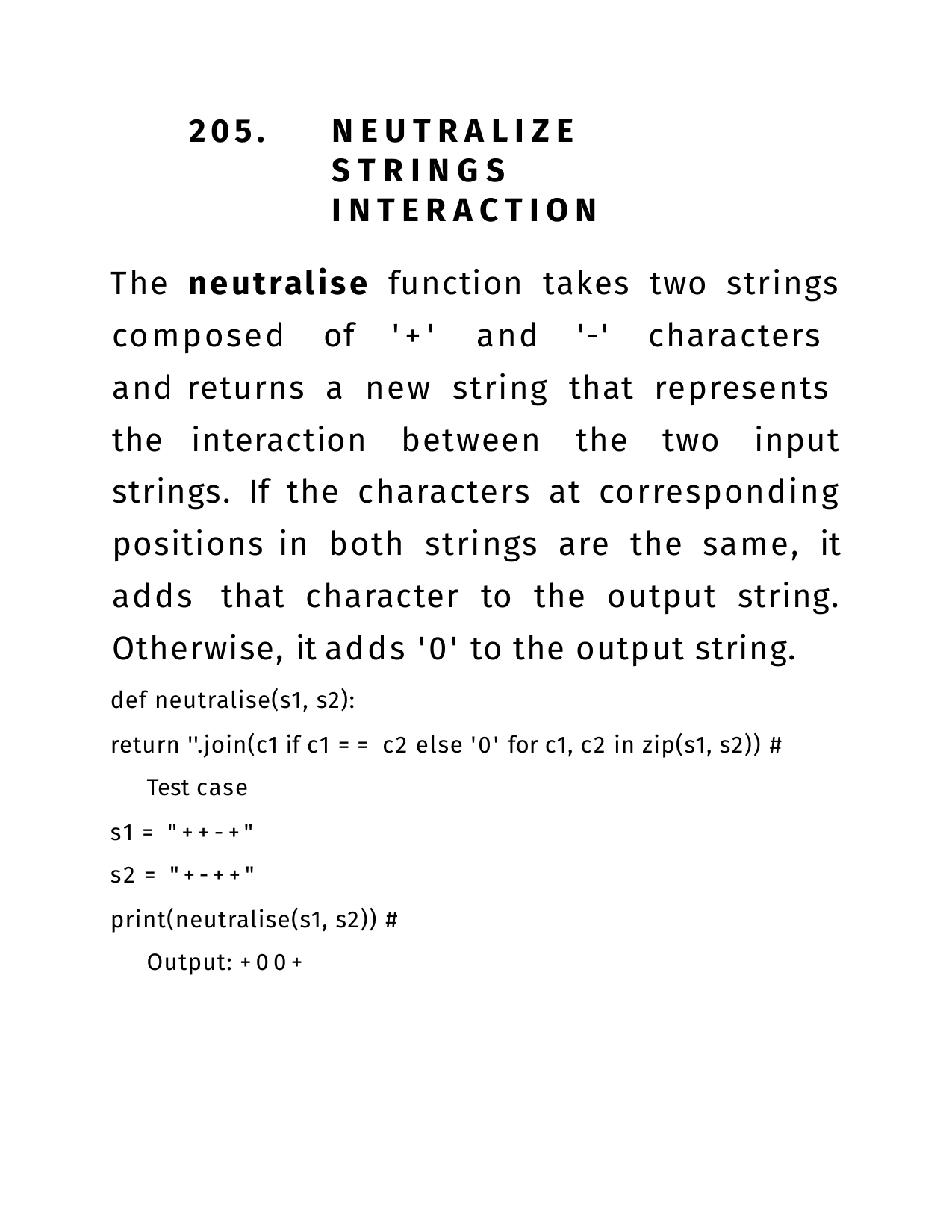

205.	NEUTRALIZE	STRINGS INTERACTION
The neutralise function takes two strings composed  of  '+'  and  '-'  characters  and returns  a  new  string  that  represents  the interaction between the two input strings. If the characters at corresponding positions in both strings are the same, it adds that character to the output string. Otherwise, it adds '0' to the output string.
def neutralise(s1, s2):
return ''.join(c1 if c1 == c2 else '0' for c1, c2 in zip(s1, s2)) # Test case
s1 = "++-+"
s2 = "+-++"
print(neutralise(s1, s2)) # Output: +00+